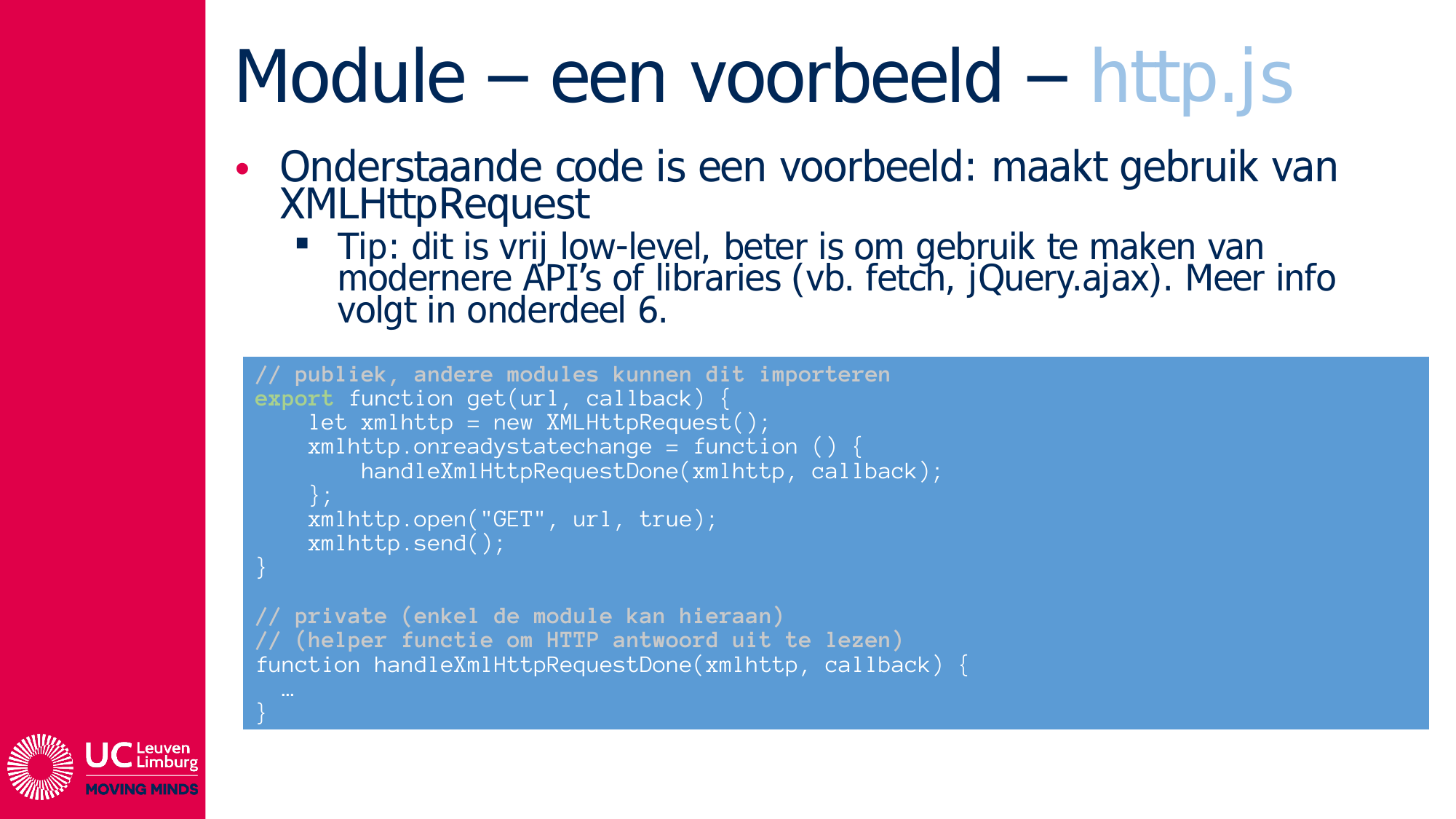

# Module – een voorbeeld – http.js
Onderstaande code is een voorbeeld: maakt gebruik van XMLHttpRequest
Tip: dit is vrij low-level, beter is om gebruik te maken van modernere API’s of libraries (vb. fetch, jQuery.ajax). Meer info volgt in onderdeel 6.
| // publiek, andere modules kunnen dit importeren export function get(url, callback) { let xmlhttp = new XMLHttpRequest(); xmlhttp.onreadystatechange = function () { handleXmlHttpRequestDone(xmlhttp, callback); }; xmlhttp.open("GET", url, true); xmlhttp.send(); } // private (enkel de module kan hieraan) // (helper functie om HTTP antwoord uit te lezen) function handleXmlHttpRequestDone(xmlhttp, callback) { … } |
| --- |